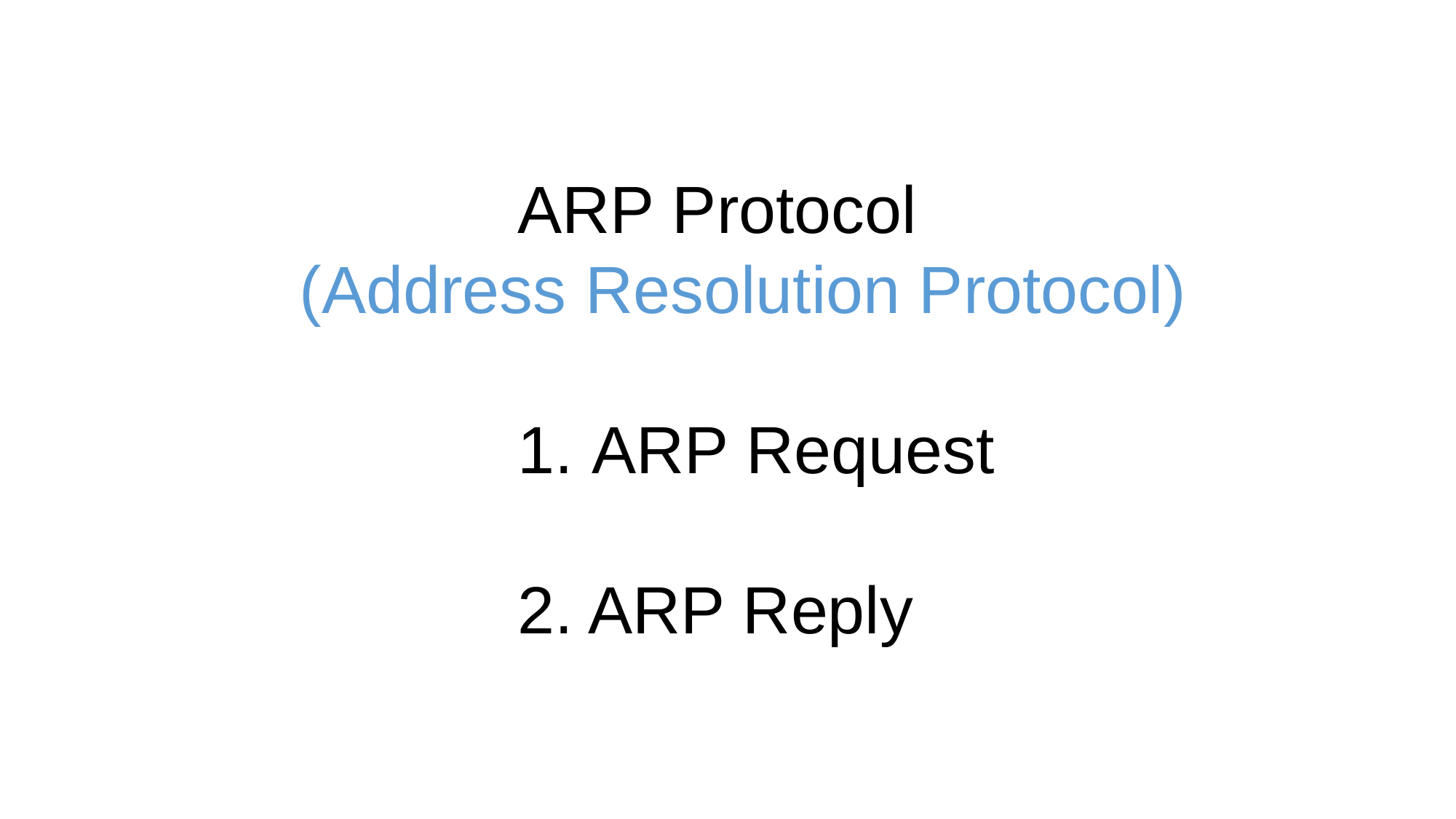

ARP Protocol
(Address Resolution Protocol)

 ARP Request

2. ARP Reply